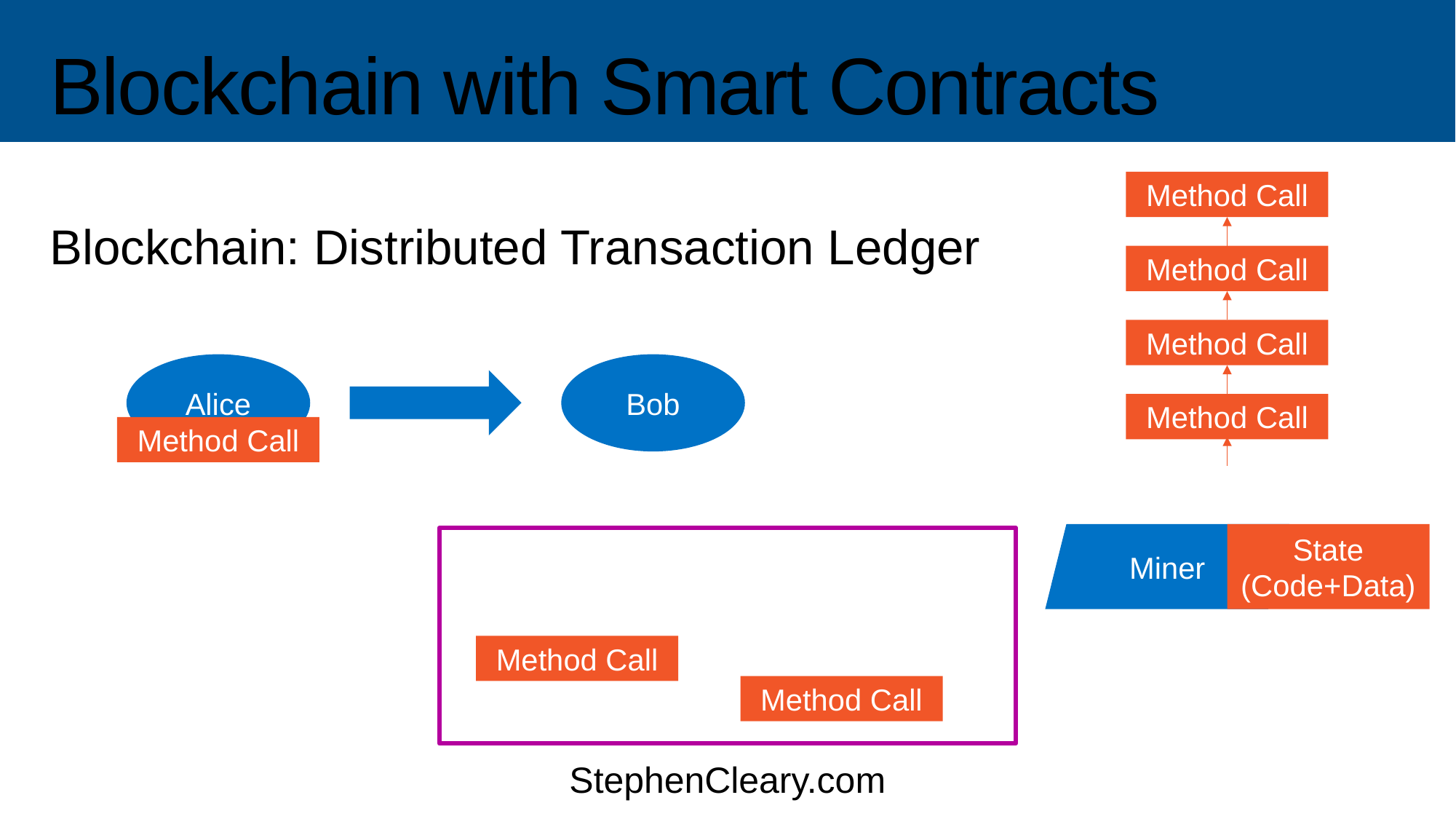

# Blockchain with Smart Contracts

Blockchain: Distributed Transaction Ledger
Method Call
Method Call
Method Call
Bob
Alice

Method Call
Method Call
State
(Code+Data)
Miner

Method Call
Method Call